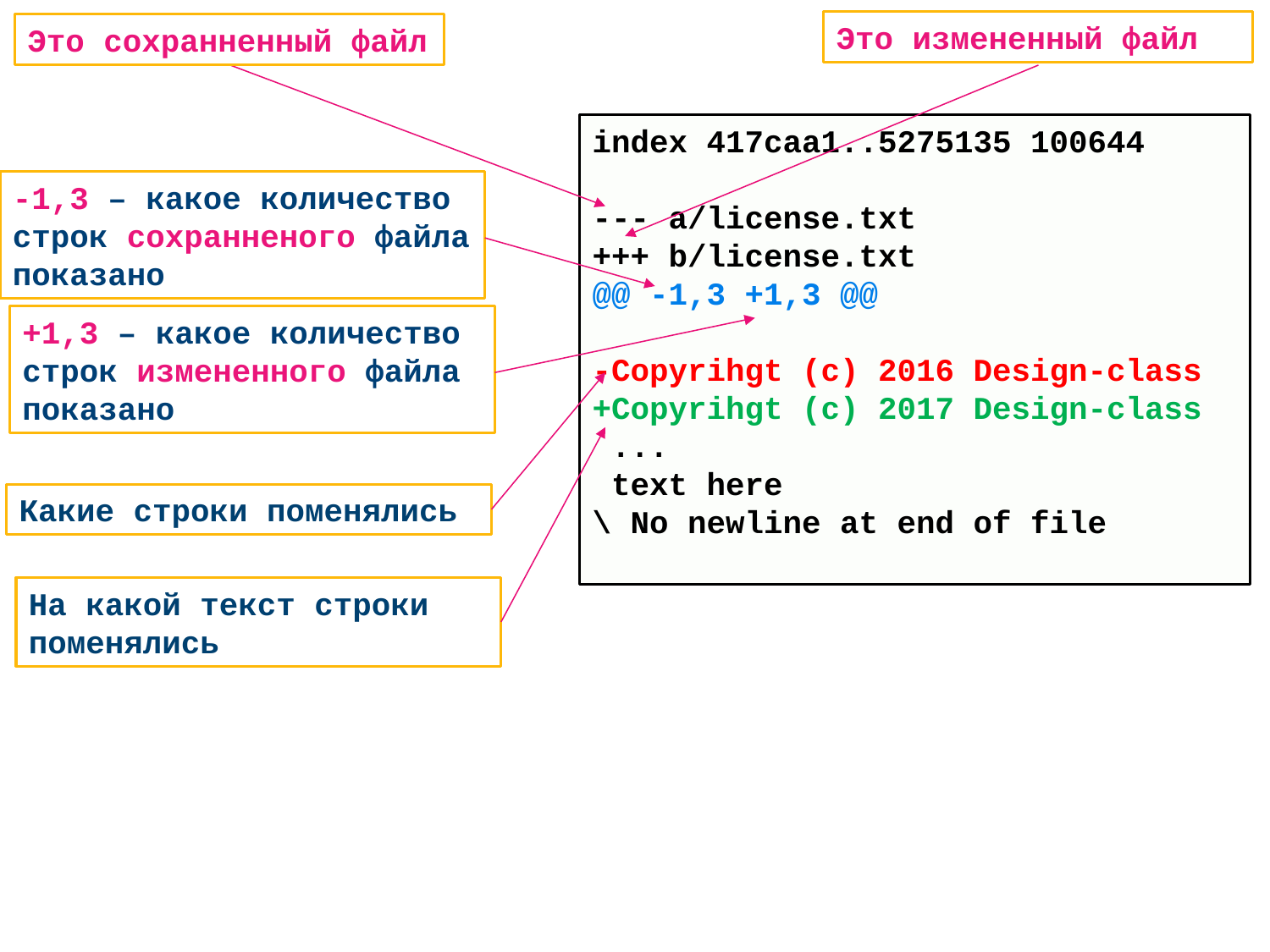

Это измененный файл
Это сохранненный файл
index 417caa1..5275135 100644

--- a/license.txt
+++ b/license.txt
@@ -1,3 +1,3 @@

-Copyrihgt (c) 2016 Design-class
+Copyrihgt (c) 2017 Design-class
 ...
 text here
\ No newline at end of file

-1,3 – какое количество строк сохранненого файла показано
+1,3 – какое количество строк измененного файла показано
Какие строки поменялись
На какой текст строки поменялись